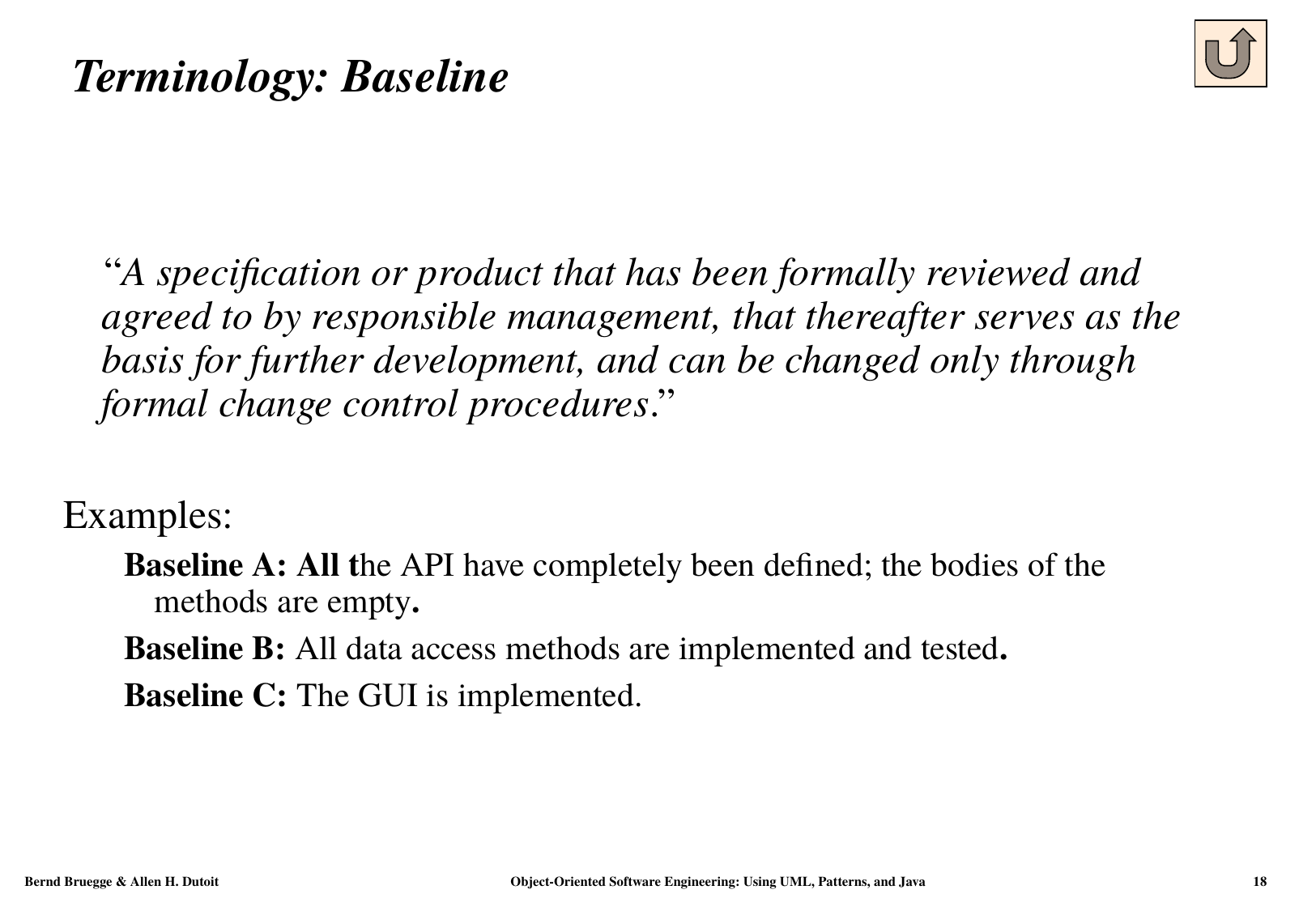

# Terminology: Baseline
    “A specification or product that has been formally reviewed and agreed to by responsible management, that thereafter serves as the basis for further development, and can be changed only through formal change control procedures.”

Examples:
Baseline A: All the API have completely been defined; the bodies of the methods are empty.
Baseline B: All data access methods are implemented and tested.
Baseline C: The GUI is implemented.